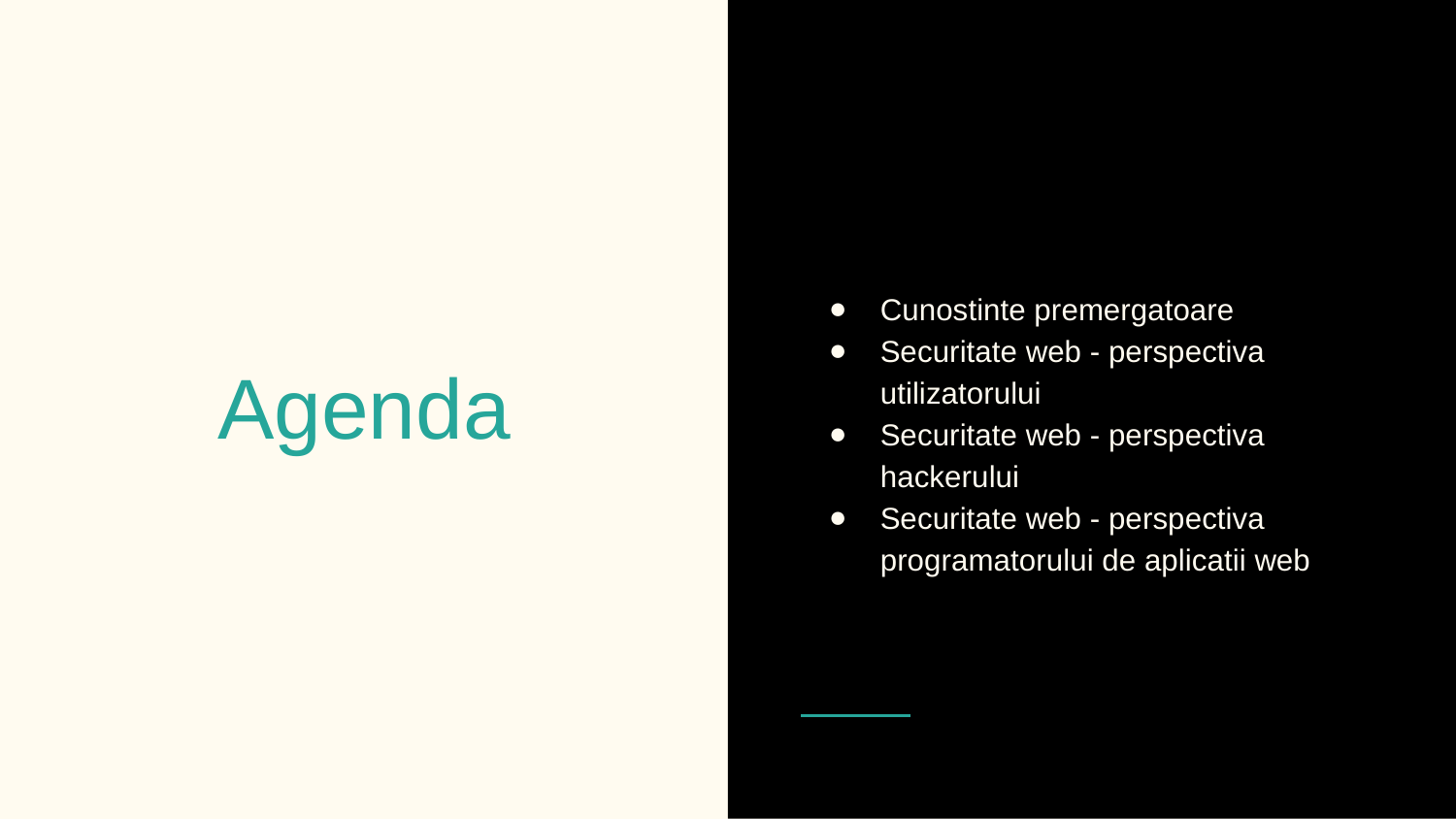

Cunostinte premergatoare
Securitate web - perspectiva utilizatorului
Securitate web - perspectiva hackerului
Securitate web - perspectiva programatorului de aplicatii web
# Agenda